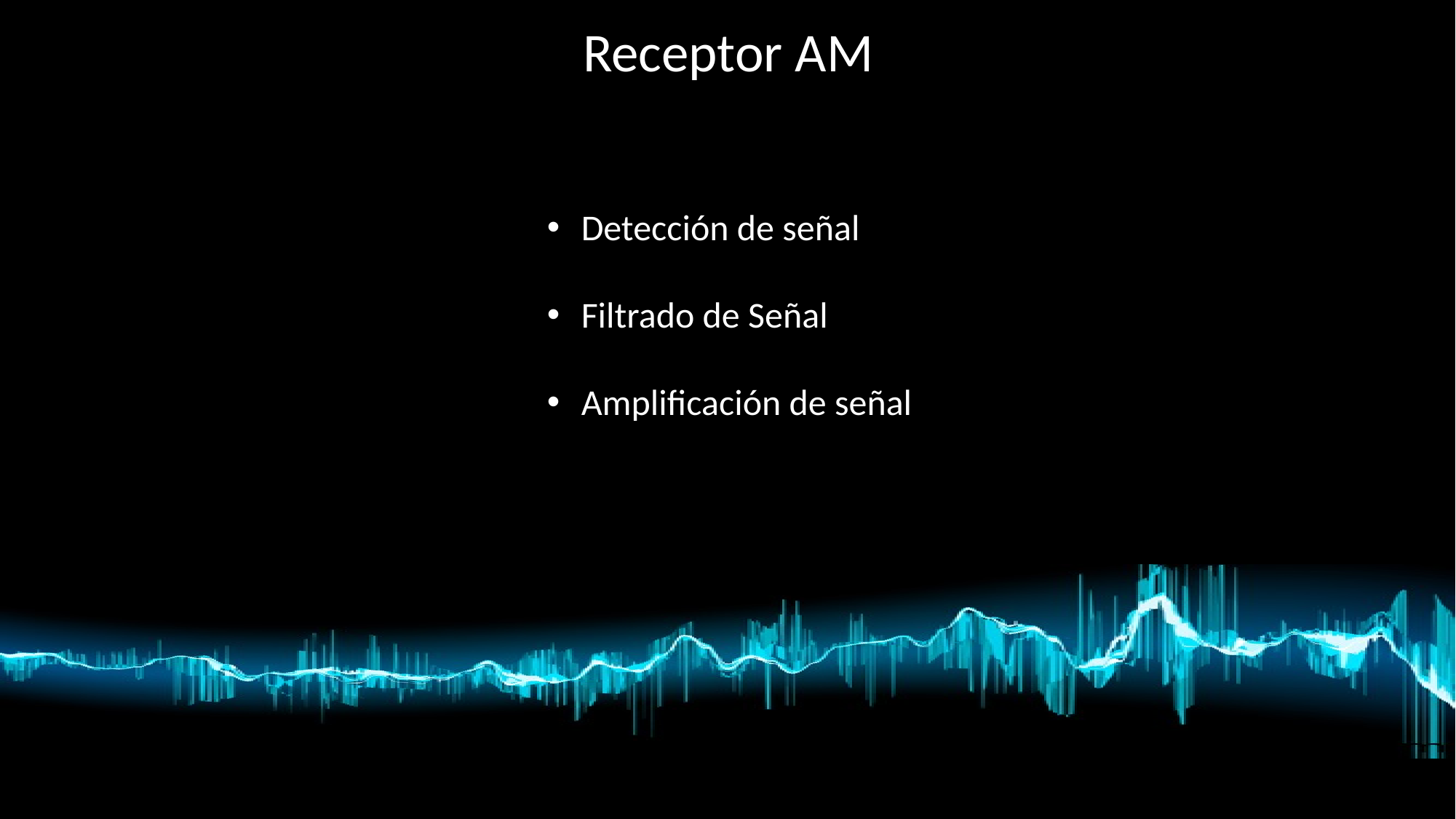

Receptor AM
Detección de señal

Filtrado de Señal

Amplificación de señal